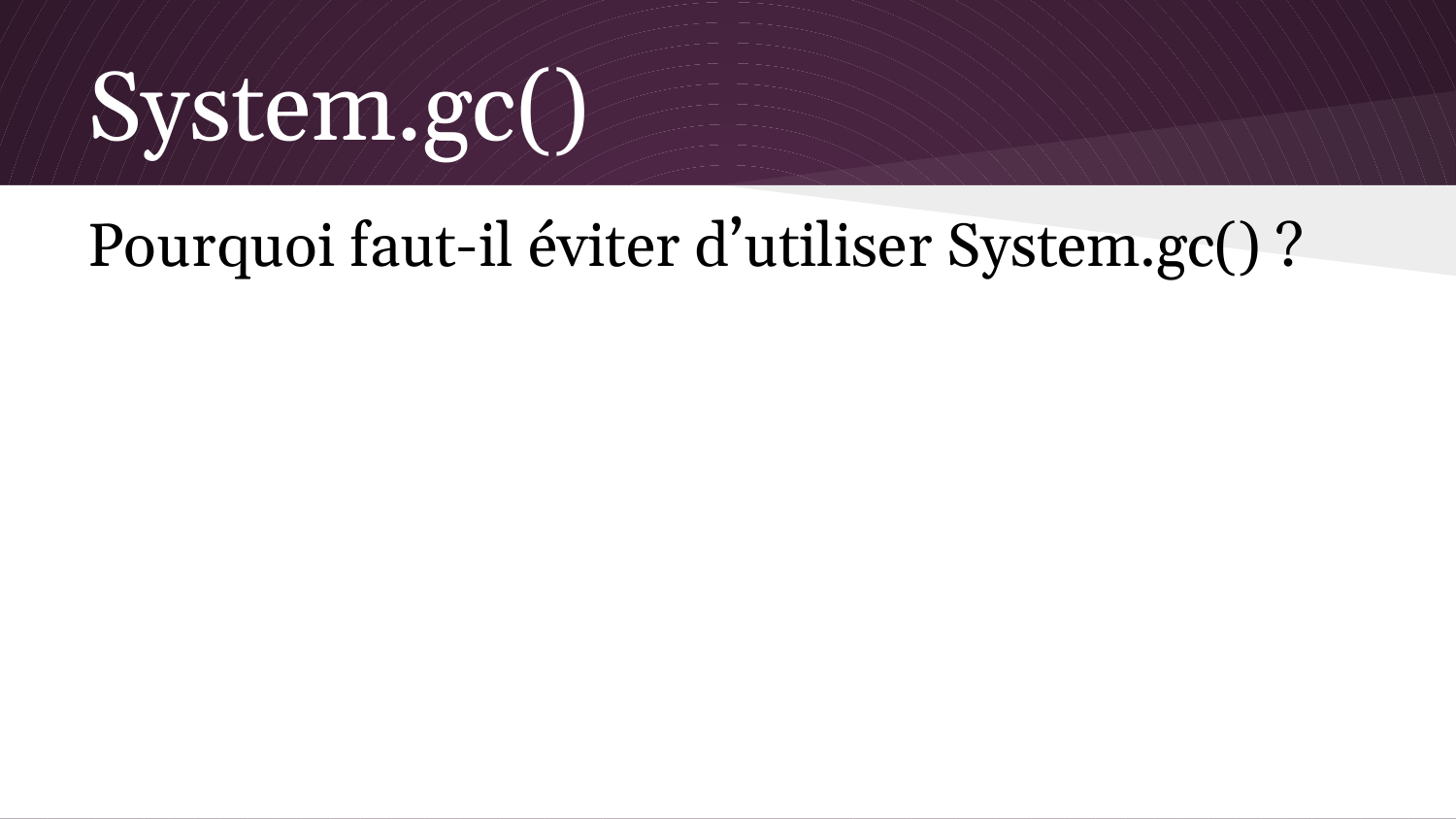

# System.gc()
Pourquoi faut-il éviter d’utiliser System.gc() ?